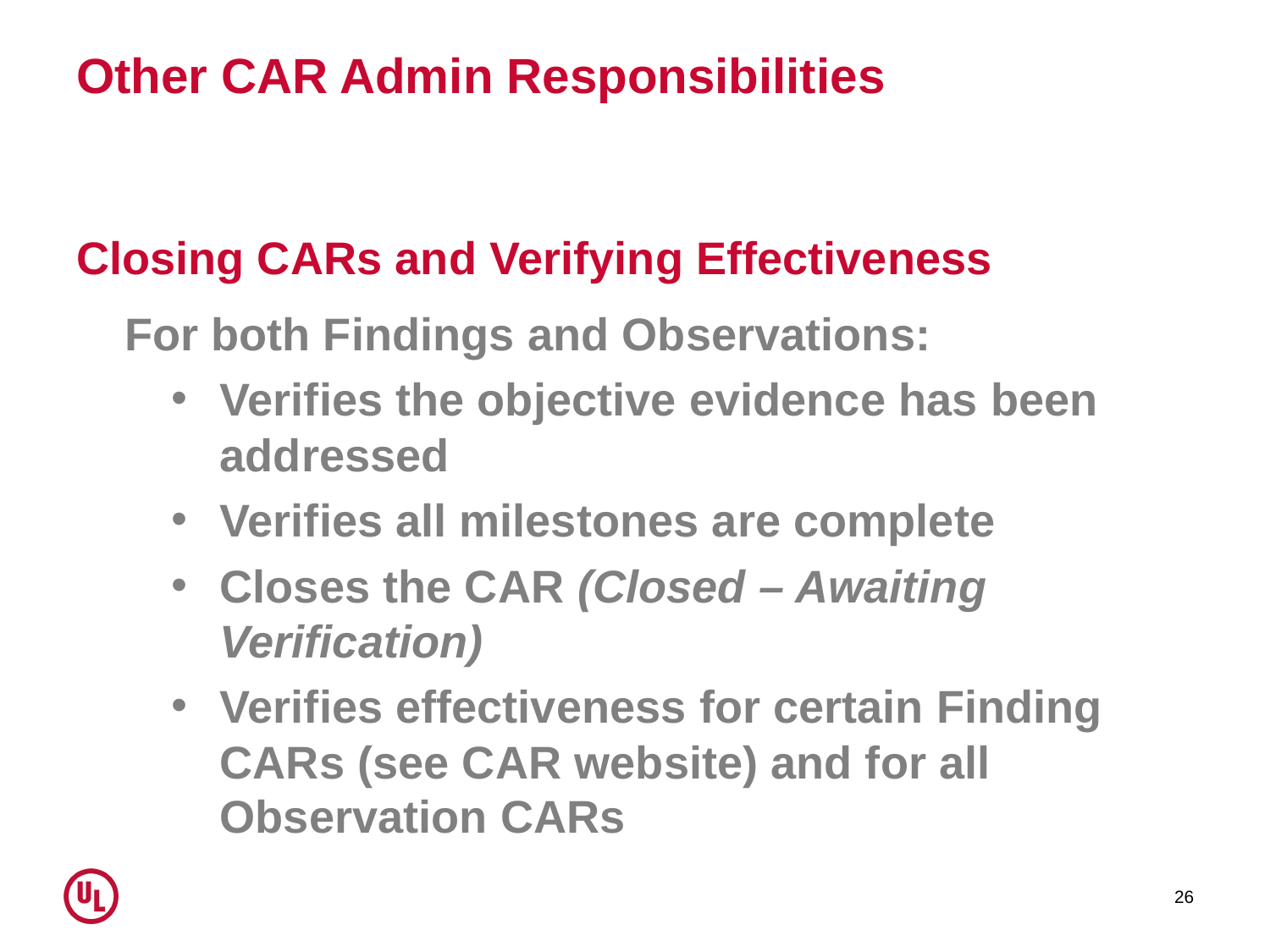

# Other CAR Admin Responsibilities
Closing CARs and Verifying Effectiveness
For both Findings and Observations:
Verifies the objective evidence has been addressed
Verifies all milestones are complete
Closes the CAR (Closed – Awaiting Verification)
Verifies effectiveness for certain Finding CARs (see CAR website) and for all Observation CARs
26